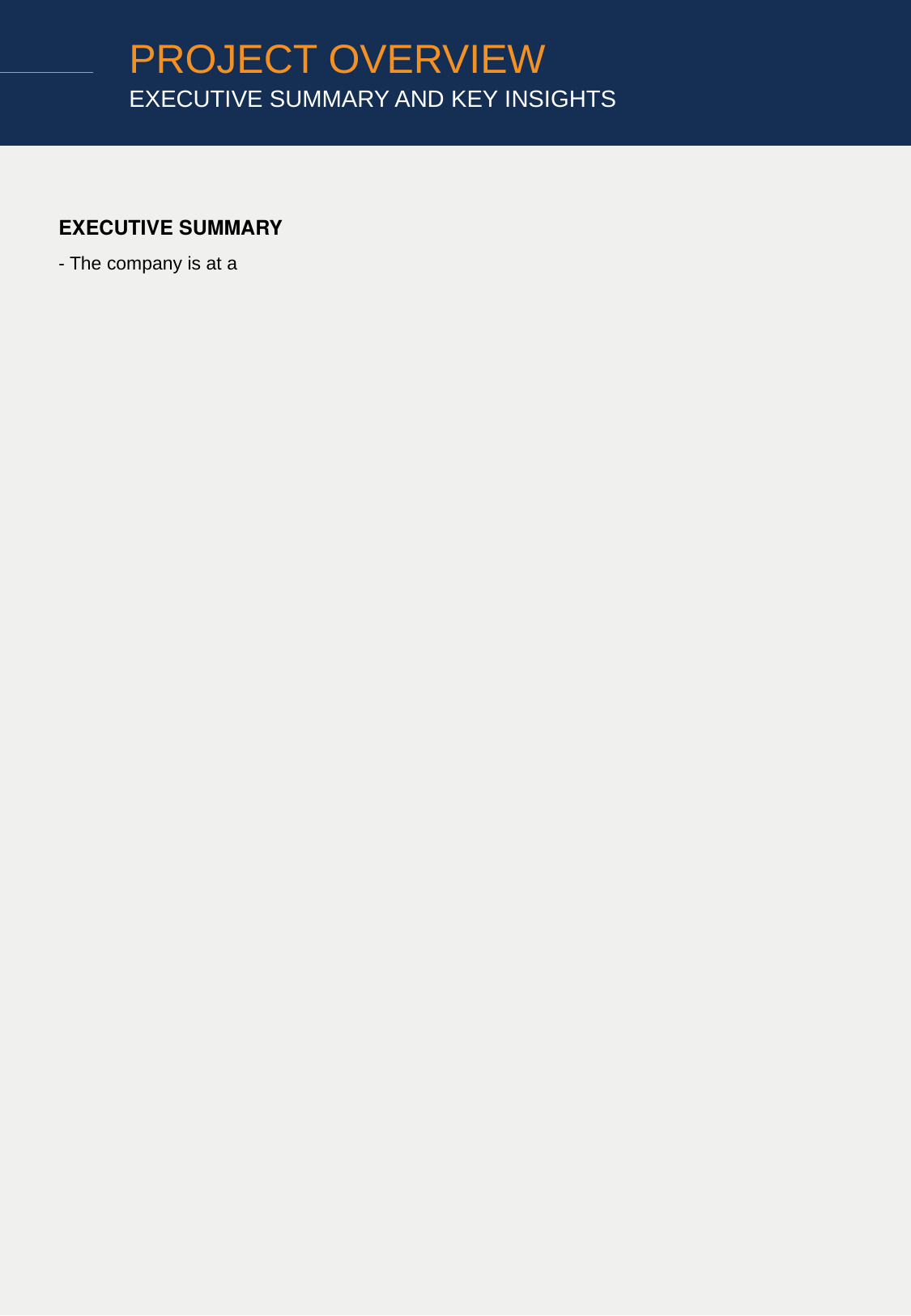

PROJECT OVERVIEW
EXECUTIVE SUMMARY AND KEY INSIGHTS
EXECUTIVE SUMMARY
- The company is at a